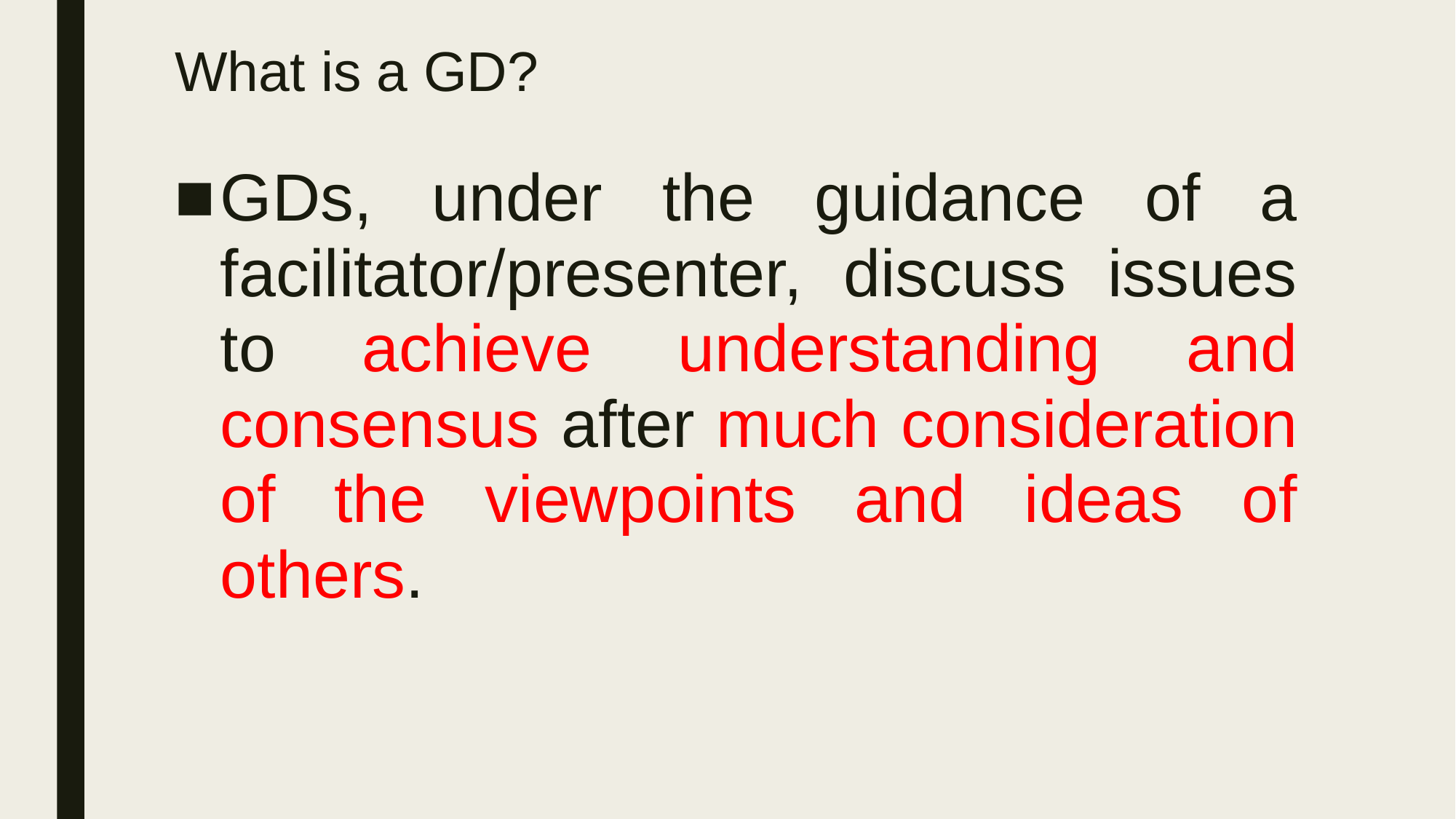

# What is a GD?
GDs, under the guidance of a facilitator/presenter, discuss issues to achieve understanding and consensus after much consideration of the viewpoints and ideas of others.